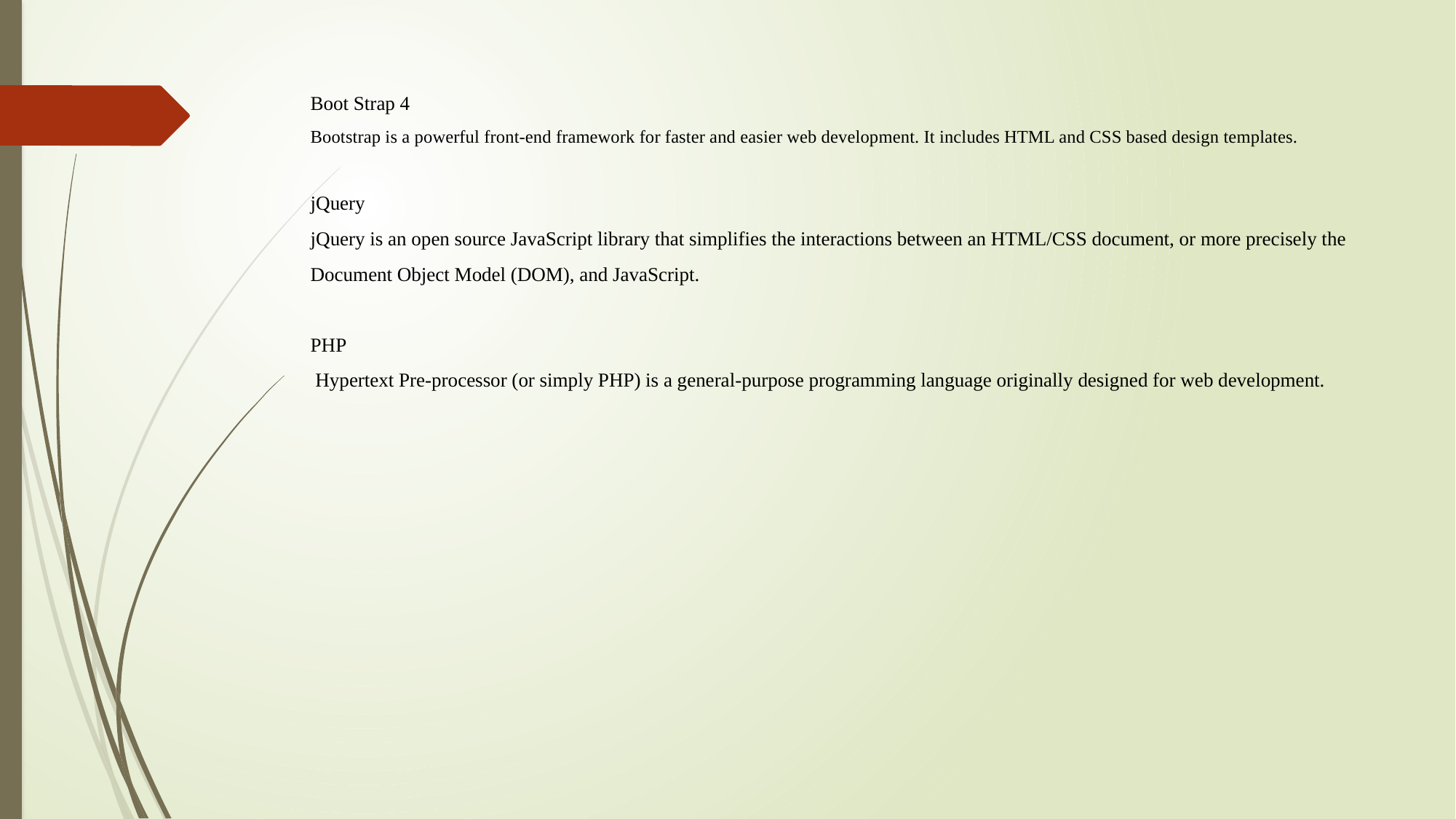

# Boot Strap 4 Bootstrap is a powerful front-end framework for faster and easier web development. It includes HTML and CSS based design templates. jQuery jQuery is an open source JavaScript library that simplifies the interactions between an HTML/CSS document, or more precisely the Document Object Model (DOM), and JavaScript. PHP Hypertext Pre-processor (or simply PHP) is a general-purpose programming language originally designed for web development.